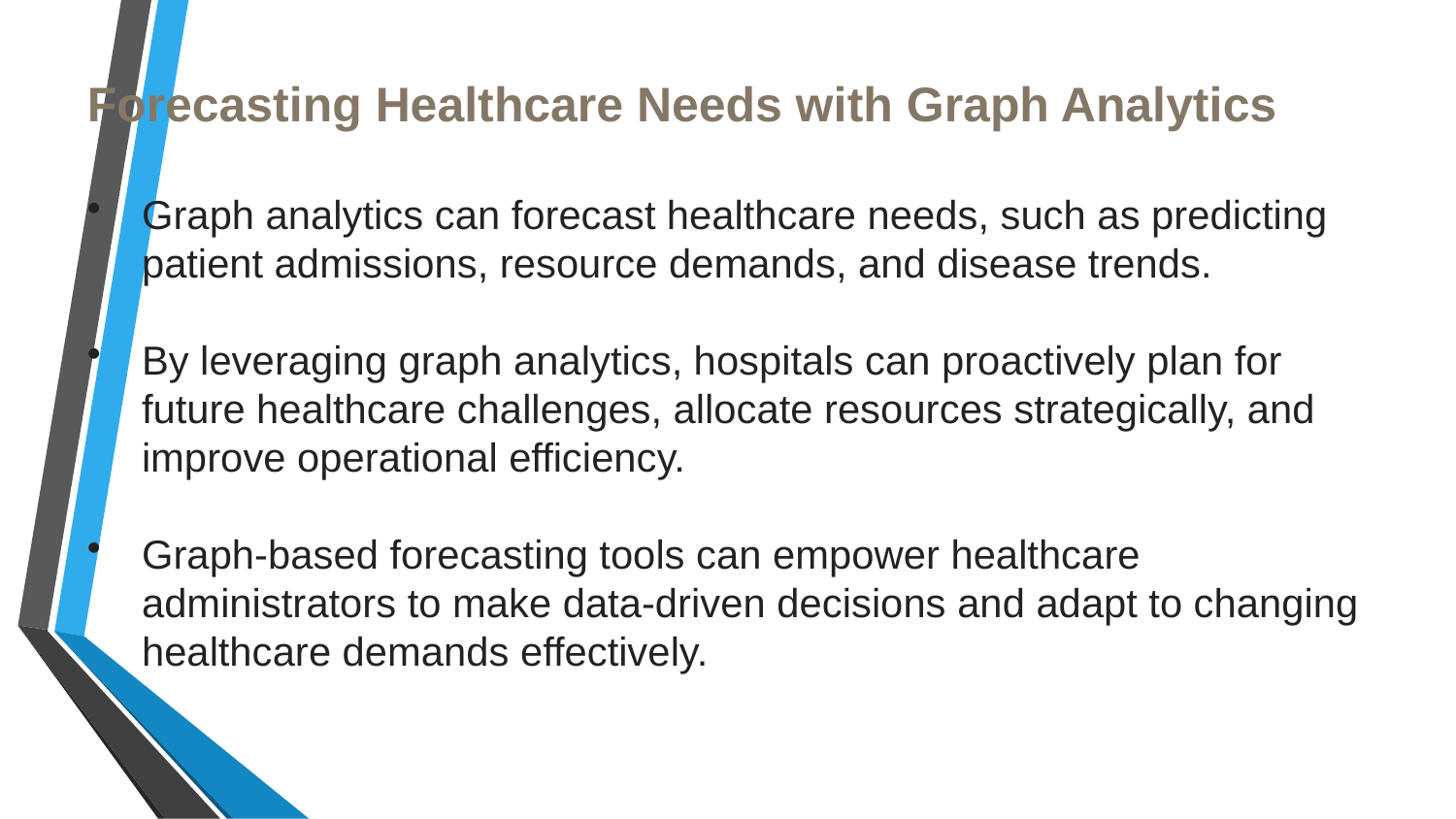

Forecasting Healthcare Needs with Graph Analytics
Graph analytics can forecast healthcare needs, such as predicting patient admissions, resource demands, and disease trends.

By leveraging graph analytics, hospitals can proactively plan for future healthcare challenges, allocate resources strategically, and improve operational efficiency.

Graph-based forecasting tools can empower healthcare administrators to make data-driven decisions and adapt to changing healthcare demands effectively.